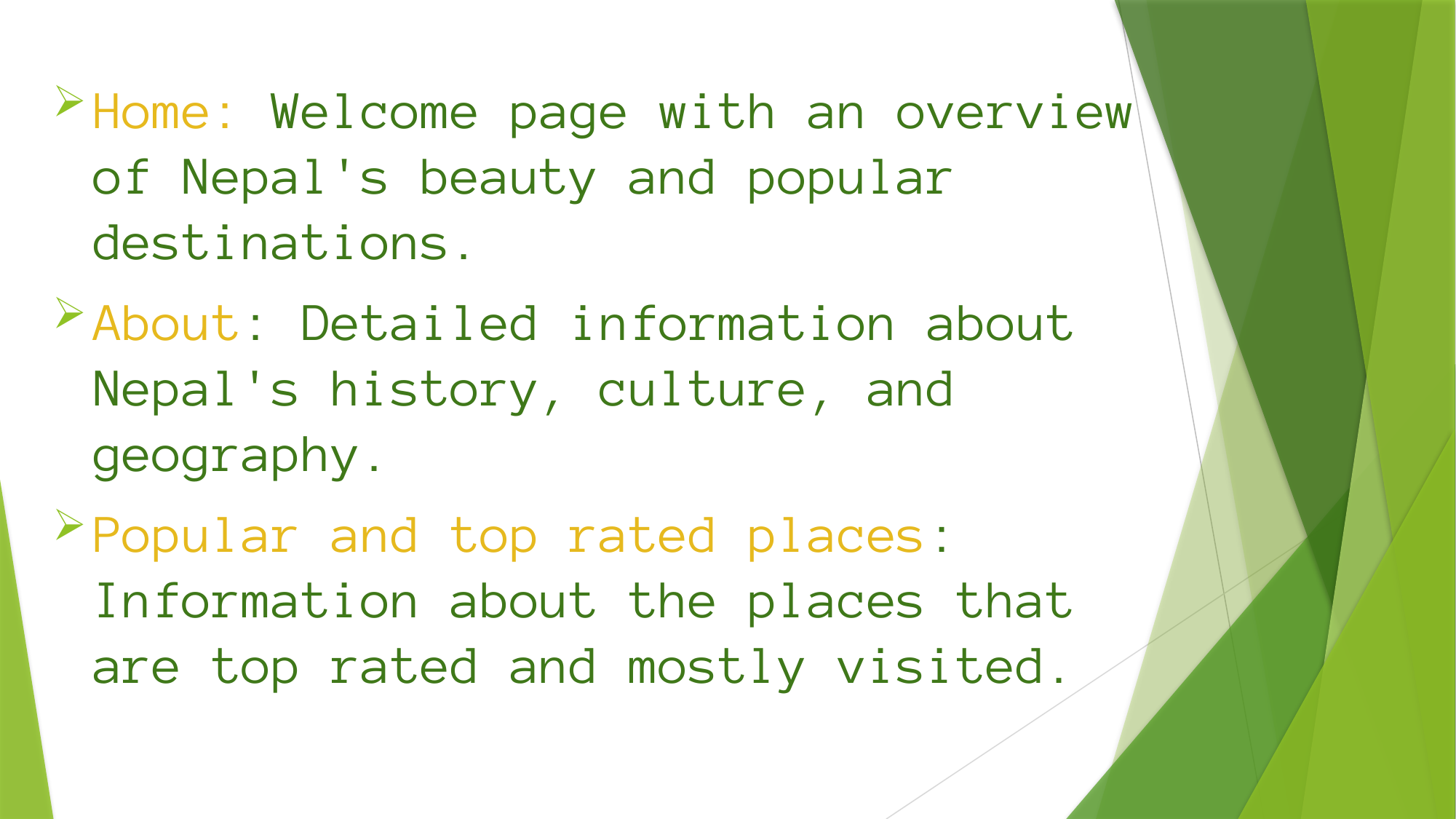

Home: Welcome page with an overview of Nepal's beauty and popular destinations.
About: Detailed information about Nepal's history, culture, and geography.
Popular and top rated places: Information about the places that are top rated and mostly visited.